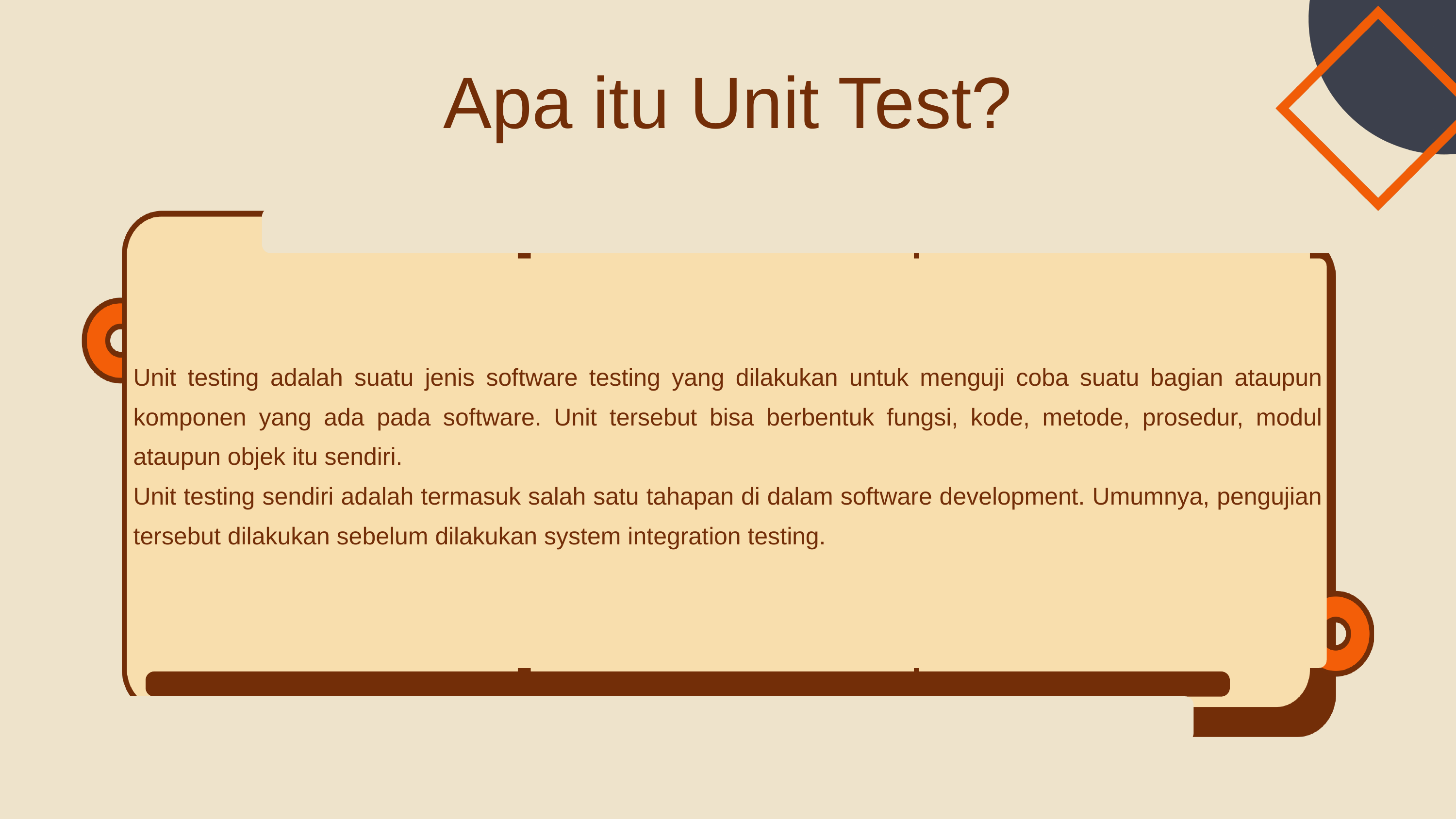

Apa itu Unit Test?

Unit testing adalah suatu jenis software testing yang dilakukan untuk menguji coba suatu bagian ataupun komponen yang ada pada software. Unit tersebut bisa berbentuk fungsi, kode, metode, prosedur, modul ataupun objek itu sendiri.
Unit testing sendiri adalah termasuk salah satu tahapan di dalam software development. Umumnya, pengujian tersebut dilakukan sebelum dilakukan system integration testing.